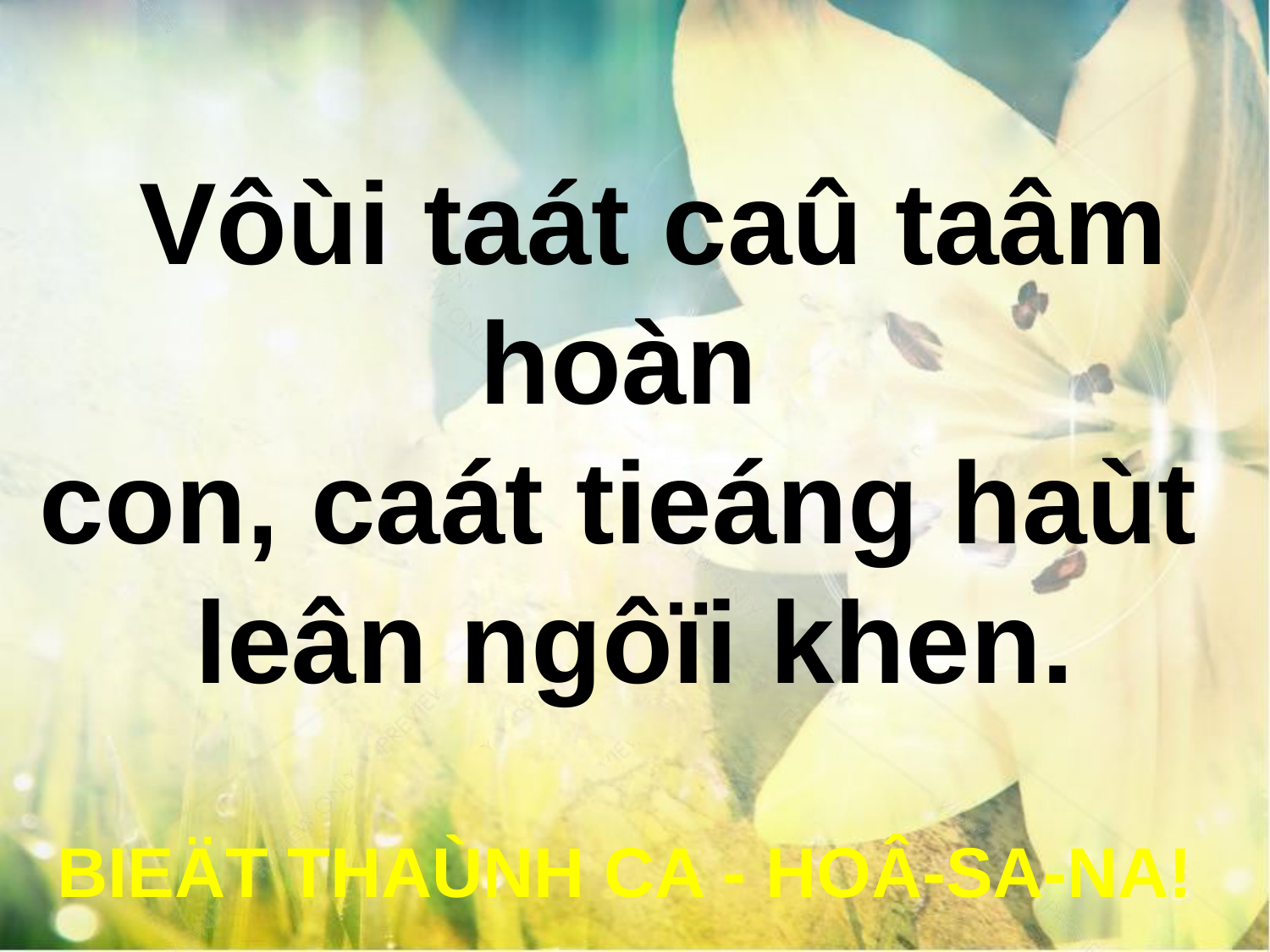

Vôùi taát caû taâm hoàn
con, caát tieáng haùt
leân ngôïi khen.
BIEÄT THAÙNH CA - HOÂ-SA-NA!